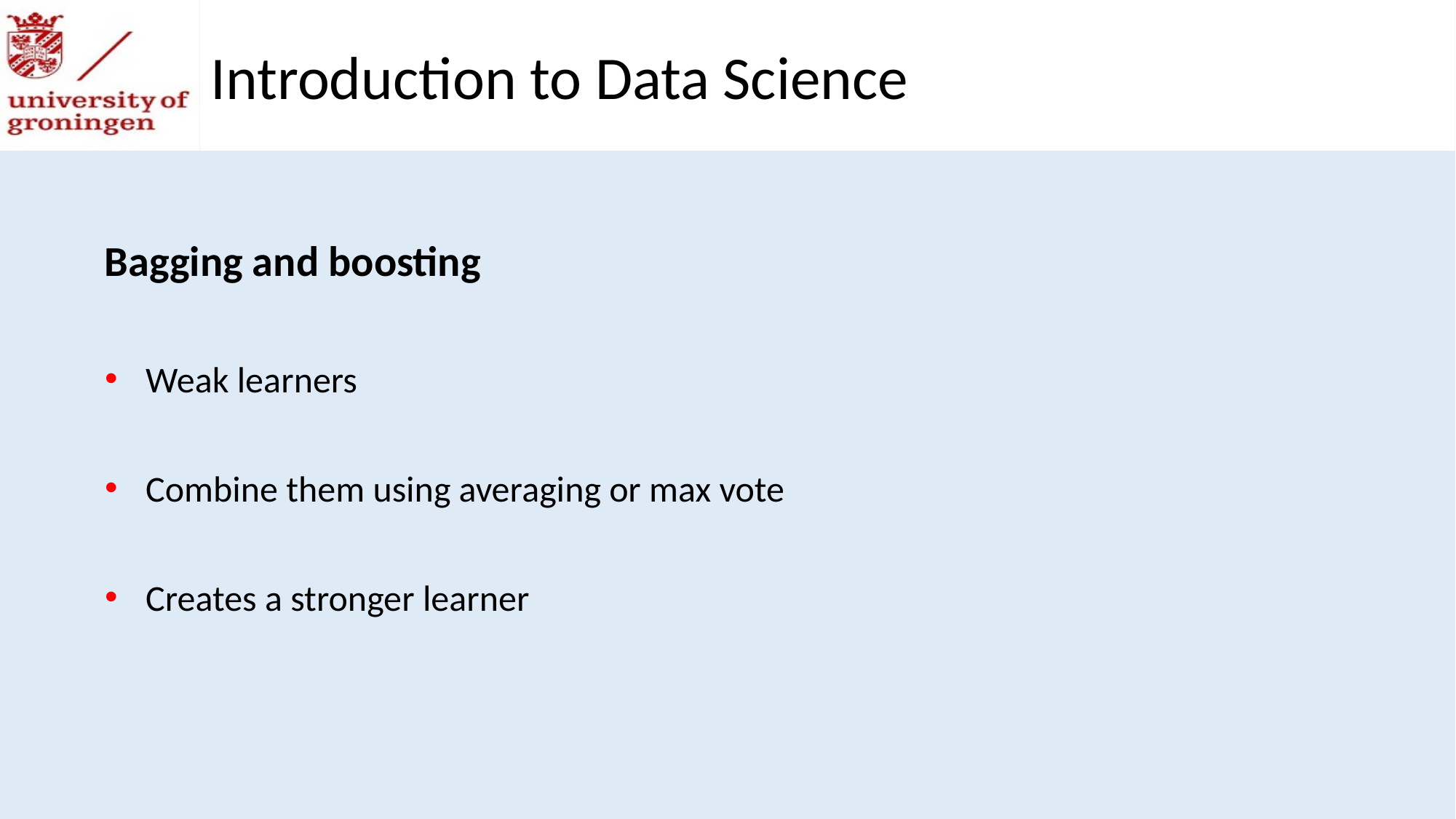

Introduction to Data Science
Bagging and boosting
Weak learners

Combine them using averaging or max vote

Creates a stronger learner